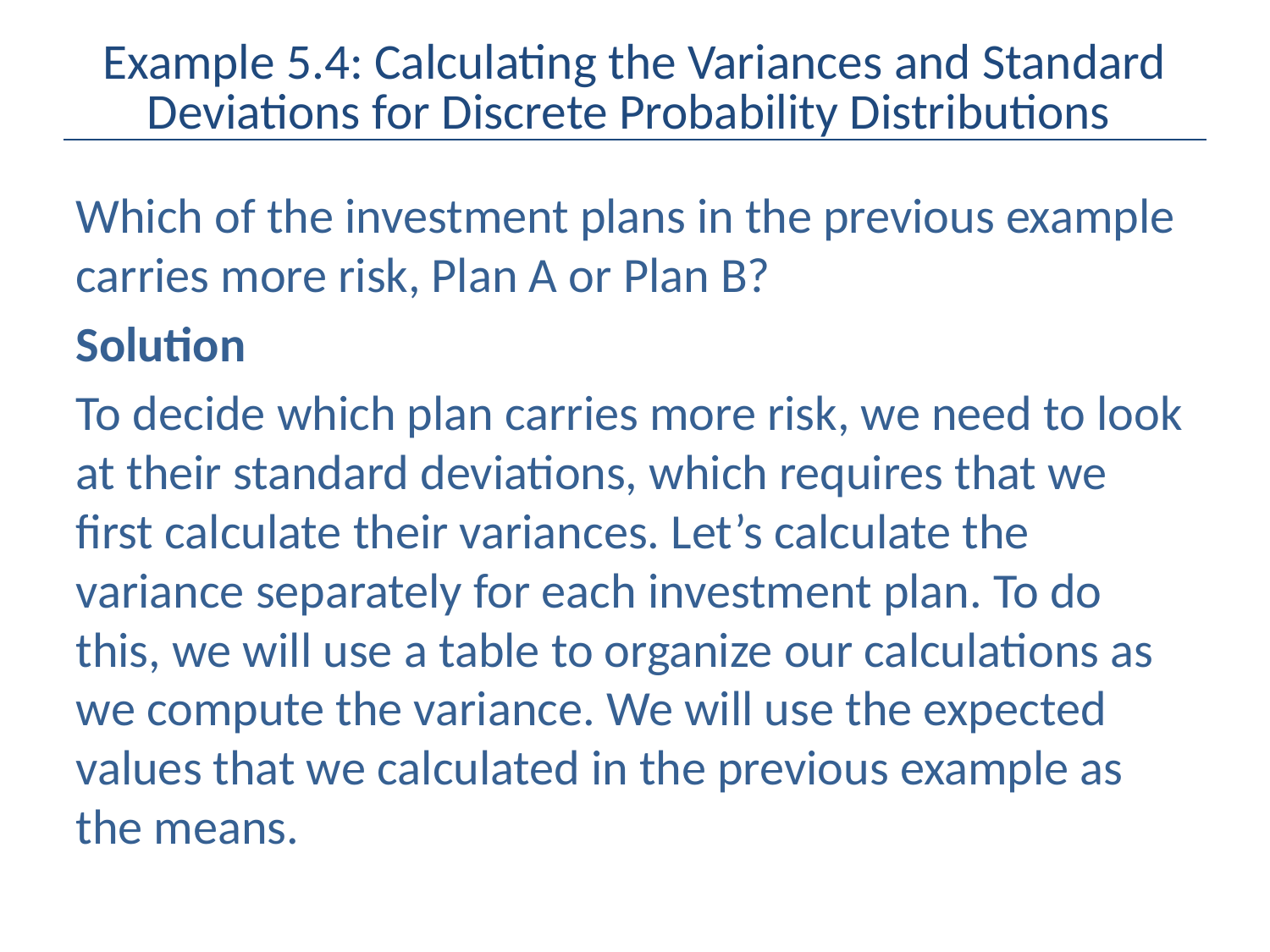

# Example 5.4: Calculating the Variances and Standard Deviations for Discrete Probability Distributions
Which of the investment plans in the previous example carries more risk, Plan A or Plan B?
Solution
To decide which plan carries more risk, we need to look at their standard deviations, which requires that we first calculate their variances. Let’s calculate the variance separately for each investment plan. To do this, we will use a table to organize our calculations as we compute the variance. We will use the expected values that we calculated in the previous example as the means.